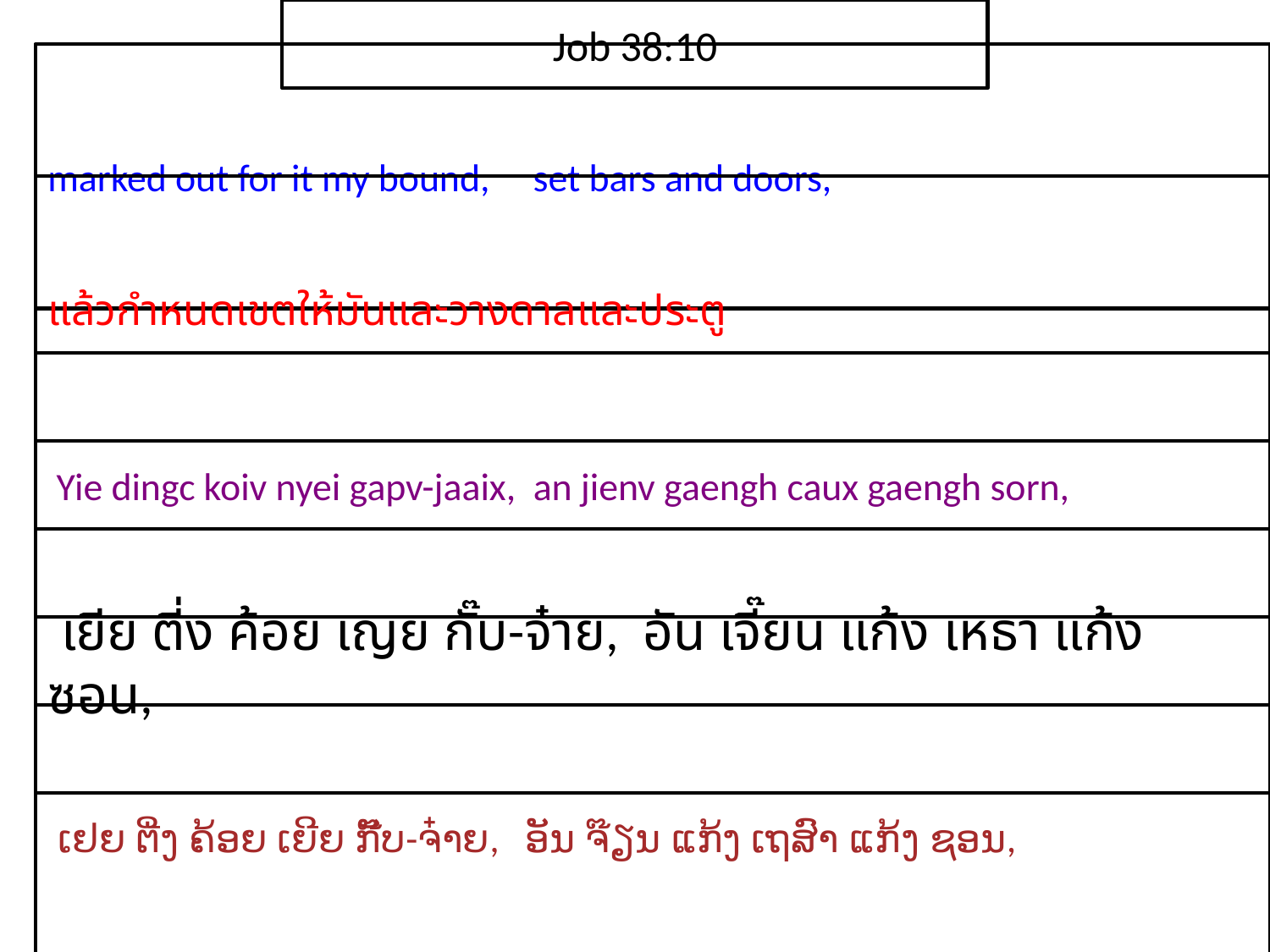

Job 38:10
marked out for it my bound,     set bars and doors,
แล้ว​กำหนด​เขต​ให้​มันและ​วาง​ดาล​และ​ประตู
 Yie dingc koiv nyei gapv-jaaix,  an jienv gaengh caux gaengh sorn,
 เยีย ตี่ง ค้อย เญย กั๊บ-จ๋าย,  อัน เจี๊ยน แก้ง เหธา แก้ง ซอน,
 ເຢຍ ຕີ່ງ ຄ້ອຍ ເຍີຍ ກັ໊ບ-ຈ໋າຍ,   ອັນ ຈ໊ຽນ ແກ້ງ ເຖສົາ ແກ້ງ ຊອນ,